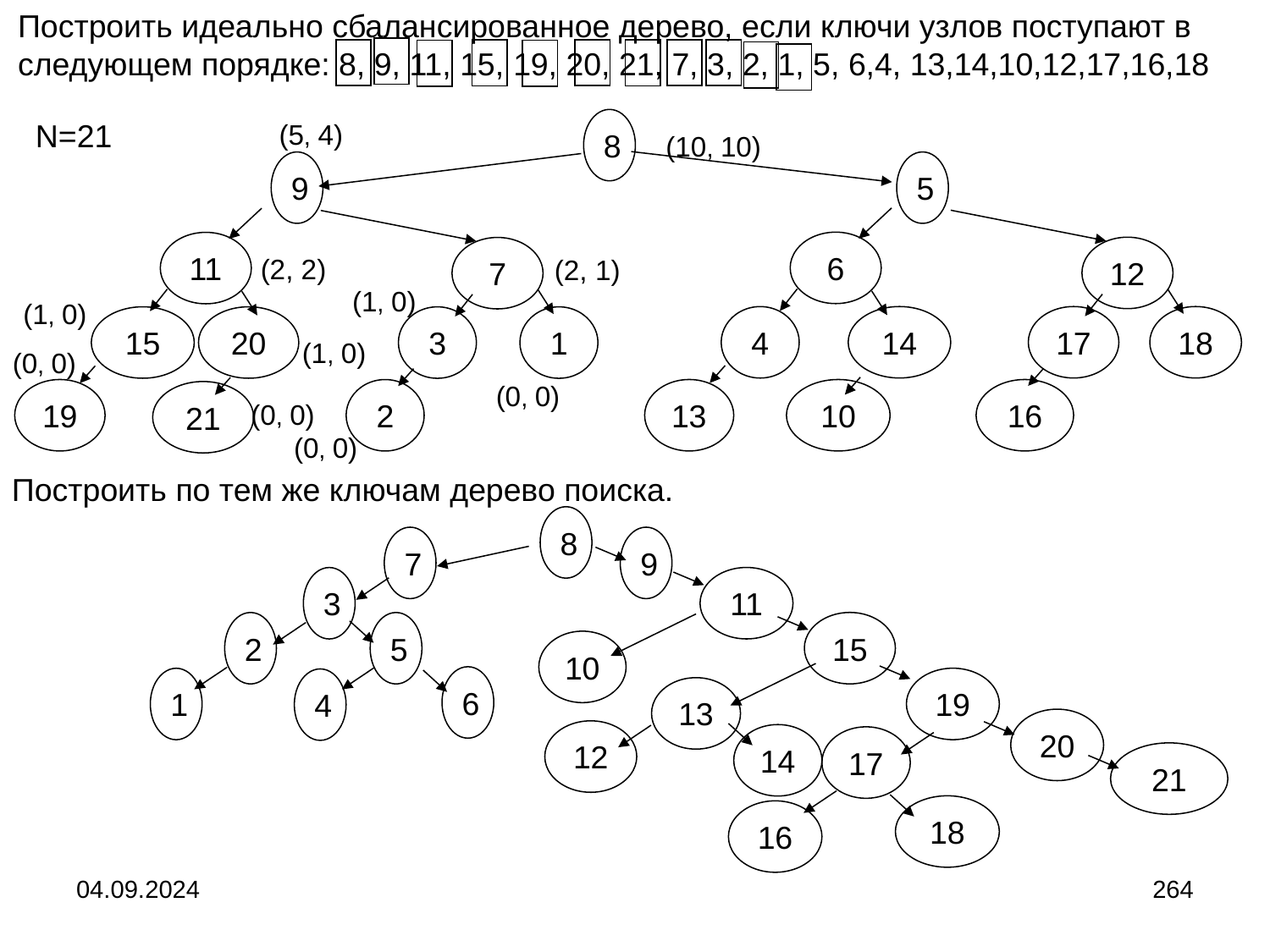

Построить идеально сбалансированное дерево, если ключи узлов поступают в следующем порядке: 8, 9, 11, 15, 19, 20, 21, 7, 3, 2, 1, 5, 6,4, 13,14,10,12,17,16,18

N=21
(5, 4)
8
(10, 10)

9

5

6
11
12
7
(2, 2)
(2, 1)
(1, 0)

(1, 0)

14
17
18
15
20
4
3
1
(1, 0)
(0, 0)

(0, 0)

19
13
10
16
2
21
(0, 0)
(0, 0)
Построить по тем же ключам дерево поиска.
8
7
9

11
3

15

2
5

10

19
6
1

4
13
20
12

14

17

21

18
16
04.09.2024
264